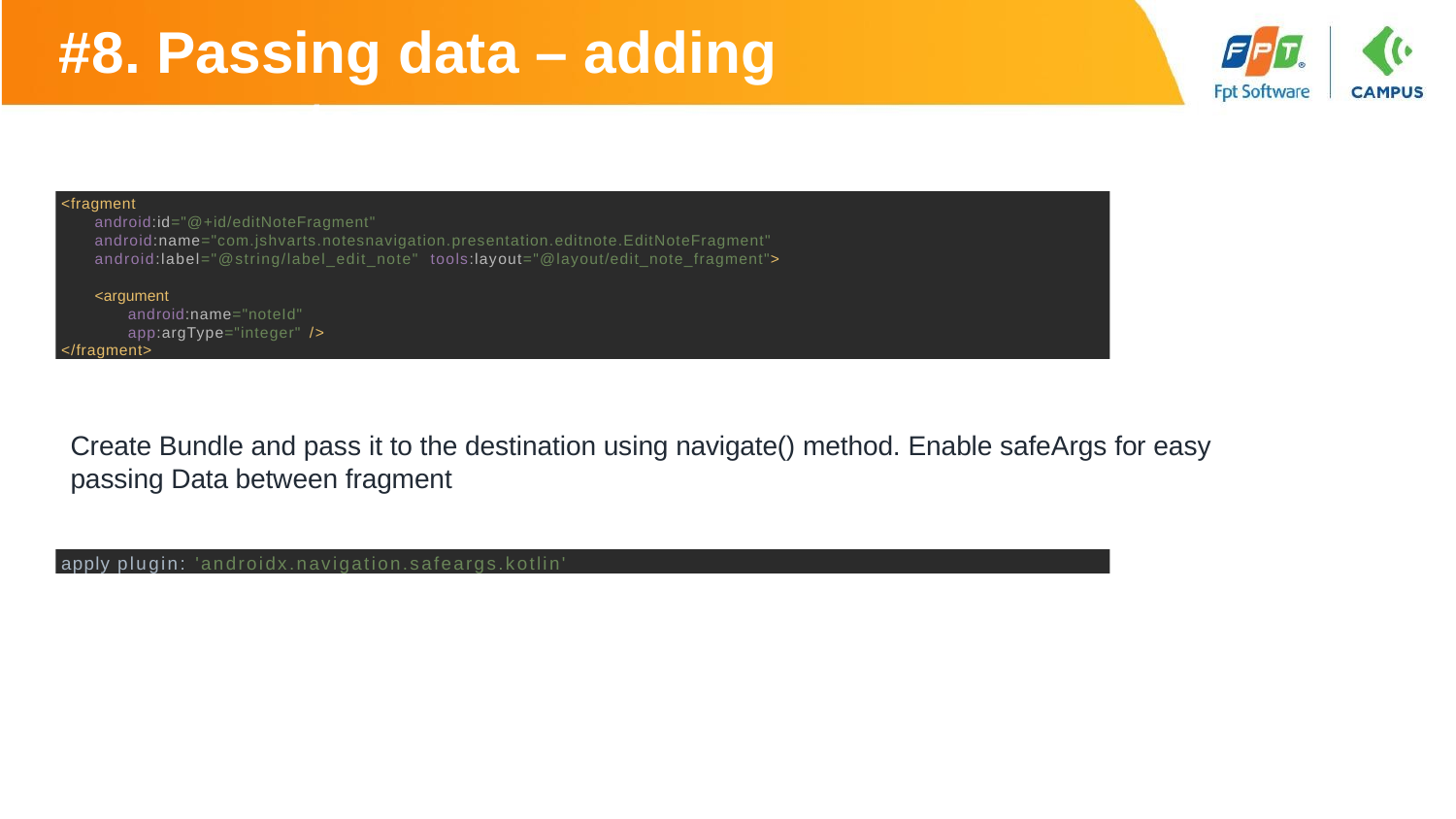

# #8. Passing data – adding arguments
<fragment
android:id="@+id/editNoteFragment"  android:name="com.jshvarts.notesnavigation.presentation.editnote.EditNoteFragment"  android:label="@string/label_edit_note"  tools:layout="@layout/edit_note_fragment">

<argument
android:name="noteId"  app:argType="integer" />
</fragment>
Create Bundle and pass it to the destination using navigate() method. Enable safeArgs for easy
passing Data between fragment
apply plugin: 'androidx.navigation.safeargs.kotlin'